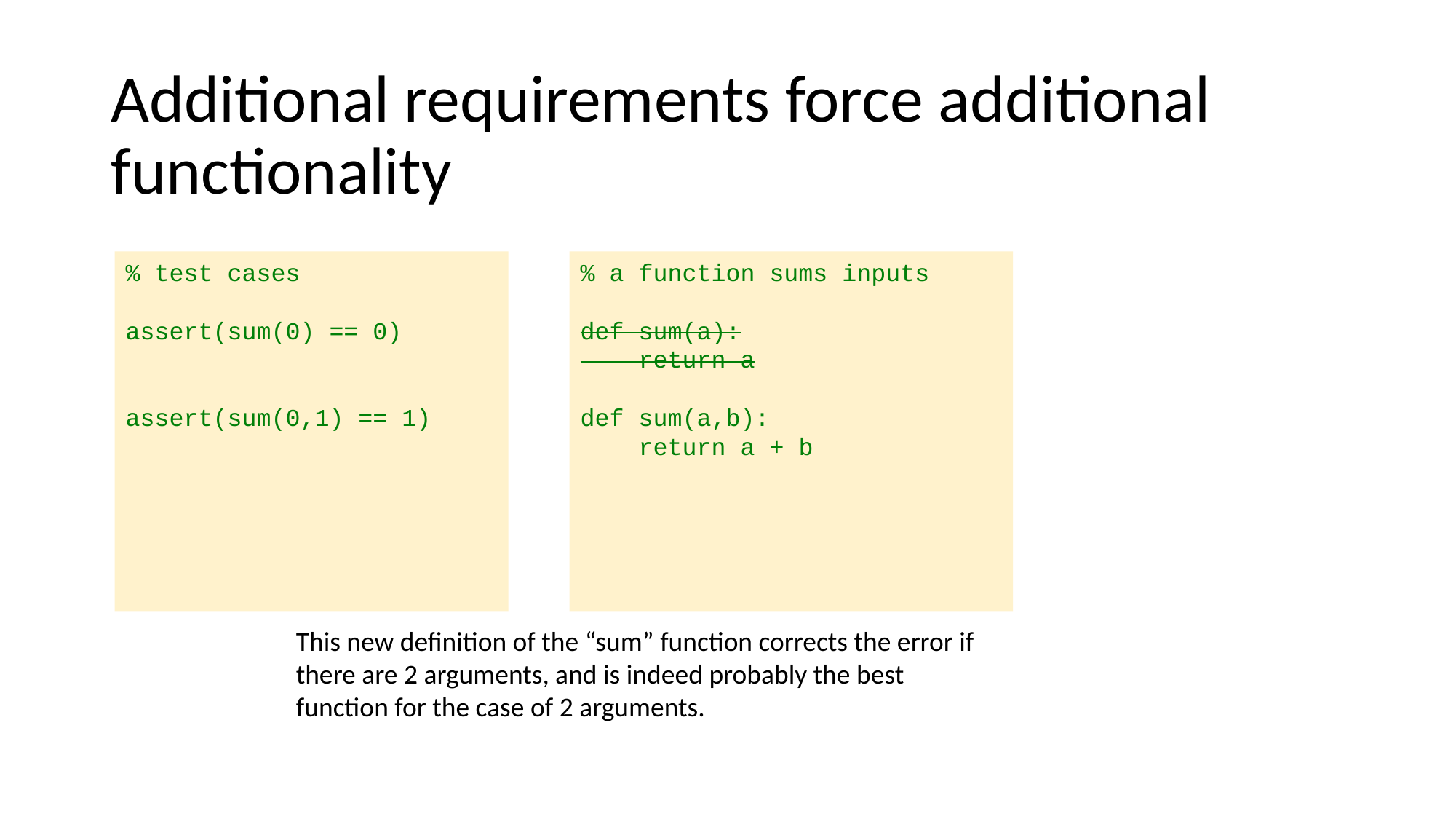

# Additional requirements force additional functionality
% a function sums inputs

def sum(a):
    return a

def sum(a,b):
    return a + b

% test cases

assert(sum(0) == 0)

assert(sum(0,1) == 1)

This new definition of the “sum” function corrects the error if there are 2 arguments, and is indeed probably the best function for the case of 2 arguments.